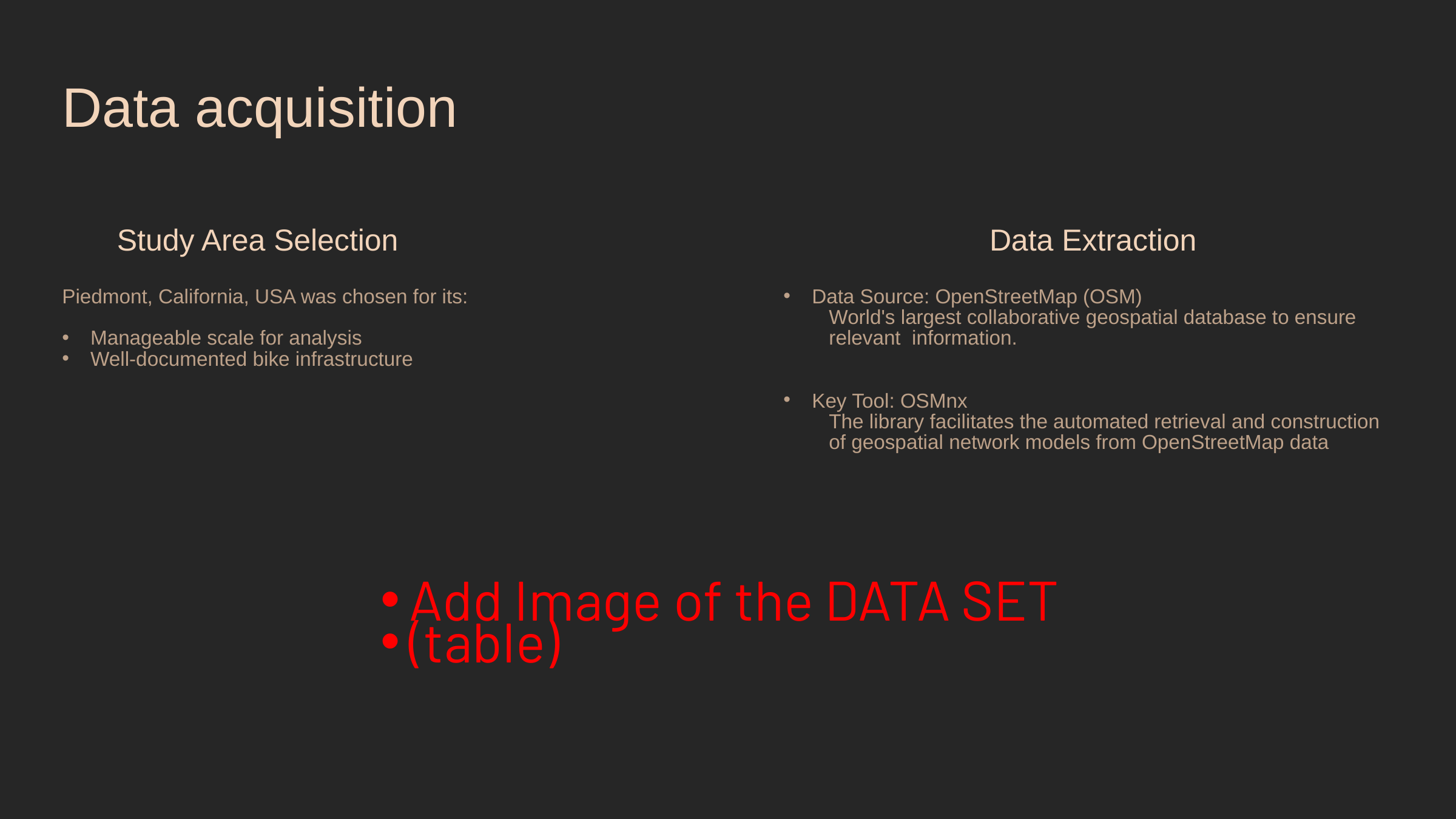

Data acquisition
Study Area Selection
Data Extraction
Piedmont, California, USA was chosen for its:

Manageable scale for analysis
Well-documented bike infrastructure
Data Source: OpenStreetMap (OSM)
World's largest collaborative geospatial database to ensure relevant  information.

Key Tool: OSMnx
The library facilitates the automated retrieval and construction of geospatial network models from OpenStreetMap data
Add Image of the DATA SET

(table)